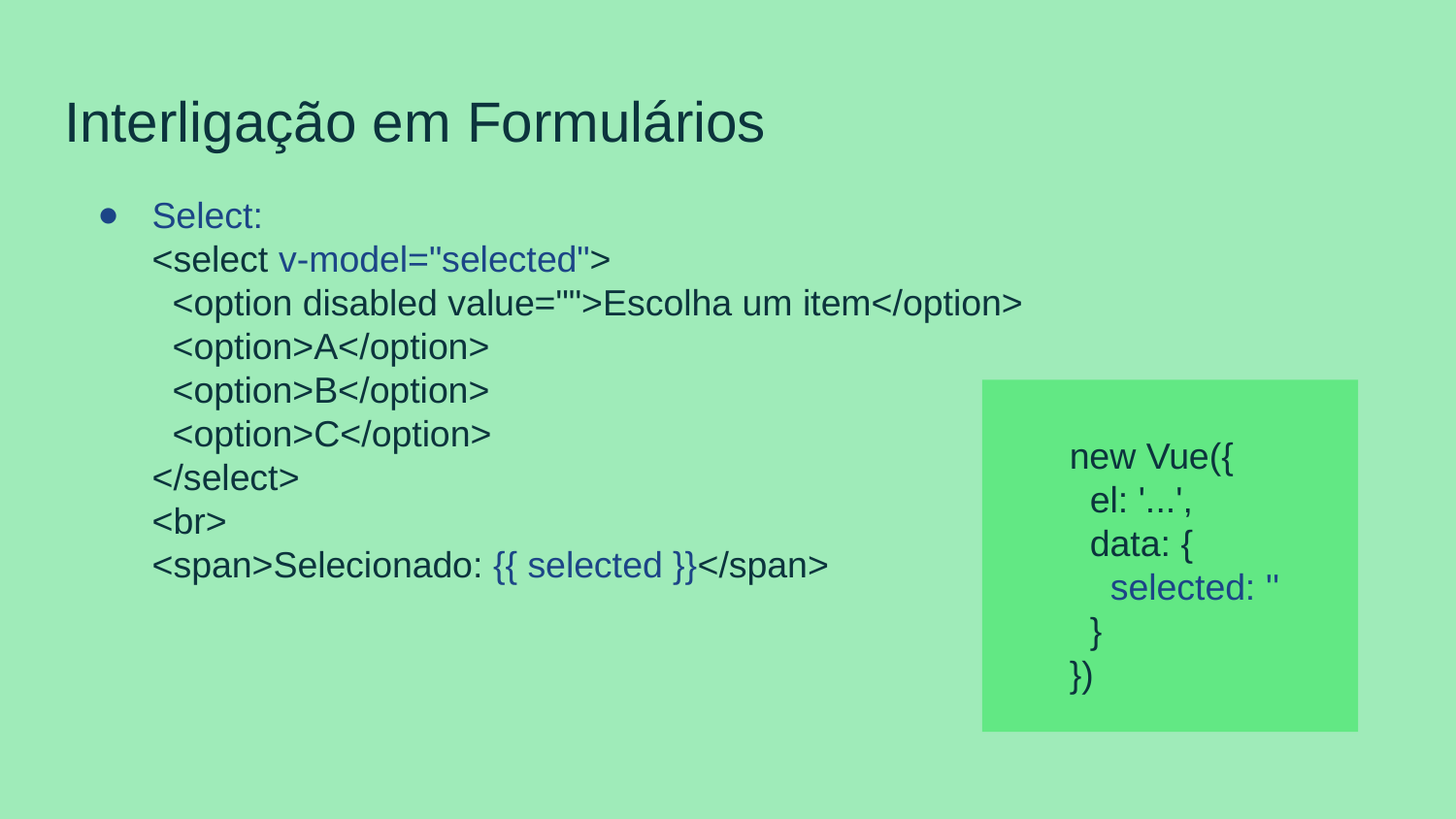

# Interligação em Formulários
Select:
<select v-model="selected">
  <option disabled value="">Escolha um item</option>
  <option>A</option>
  <option>B</option>
  <option>C</option>
</select>
<br>
<span>Selecionado: {{ selected }}</span>

new Vue({
  el: '...',
  data: {
    selected: ''
  }
})